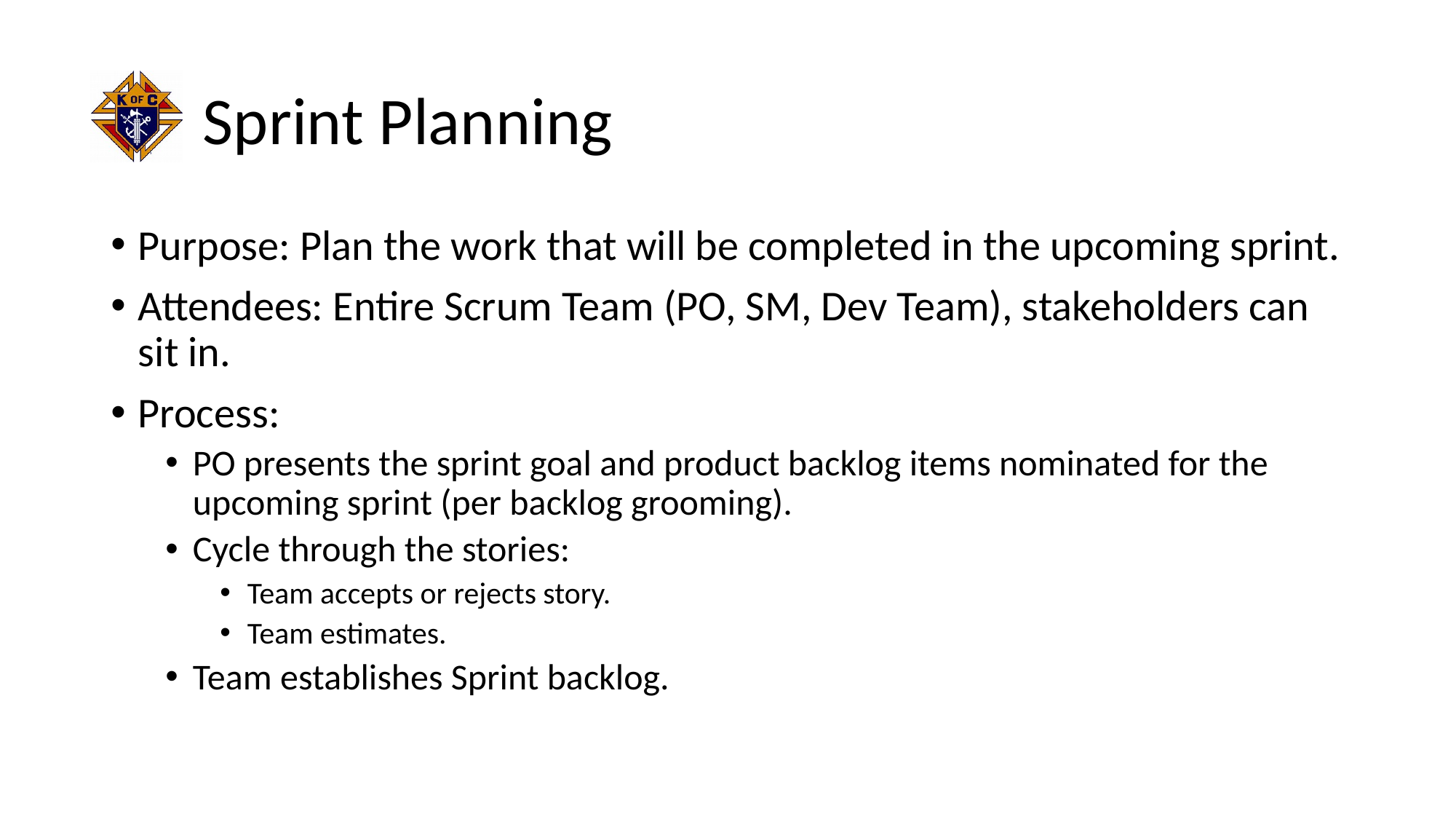

# Sprint Planning
Purpose: Plan the work that will be completed in the upcoming sprint.
Attendees: Entire Scrum Team (PO, SM, Dev Team), stakeholders can sit in.
Process:
PO presents the sprint goal and product backlog items nominated for the upcoming sprint (per backlog grooming).
Cycle through the stories:
Team accepts or rejects story.
Team estimates.
Team establishes Sprint backlog.